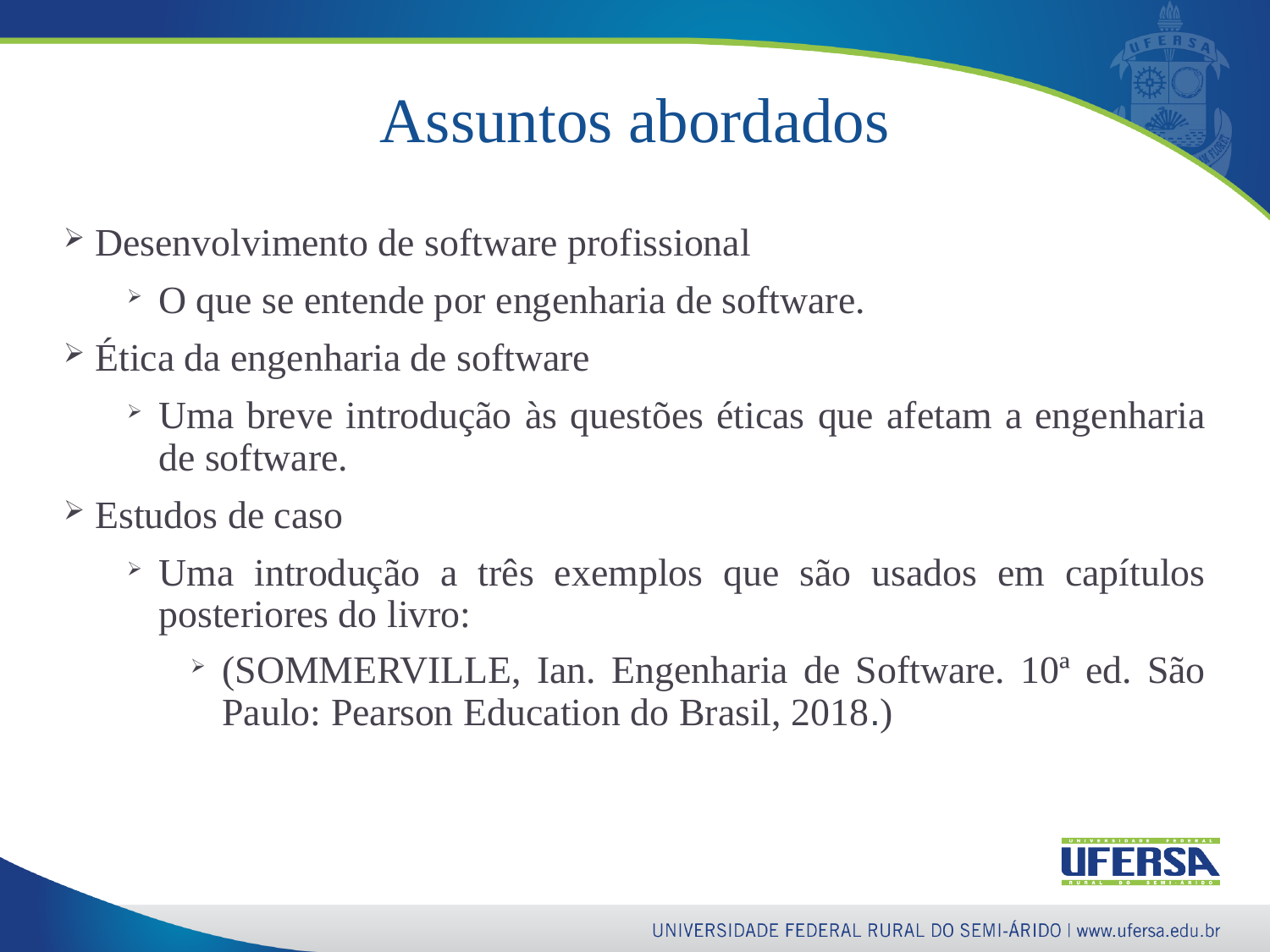

3
# Assuntos abordados
Desenvolvimento de software profissional
O que se entende por engenharia de software.
Ética da engenharia de software
Uma breve introdução às questões éticas que afetam a engenharia de software.
Estudos de caso
Uma introdução a três exemplos que são usados em capítulos posteriores do livro:
(SOMMERVILLE, Ian. Engenharia de Software. 10ª ed. São Paulo: Pearson Education do Brasil, 2018.)